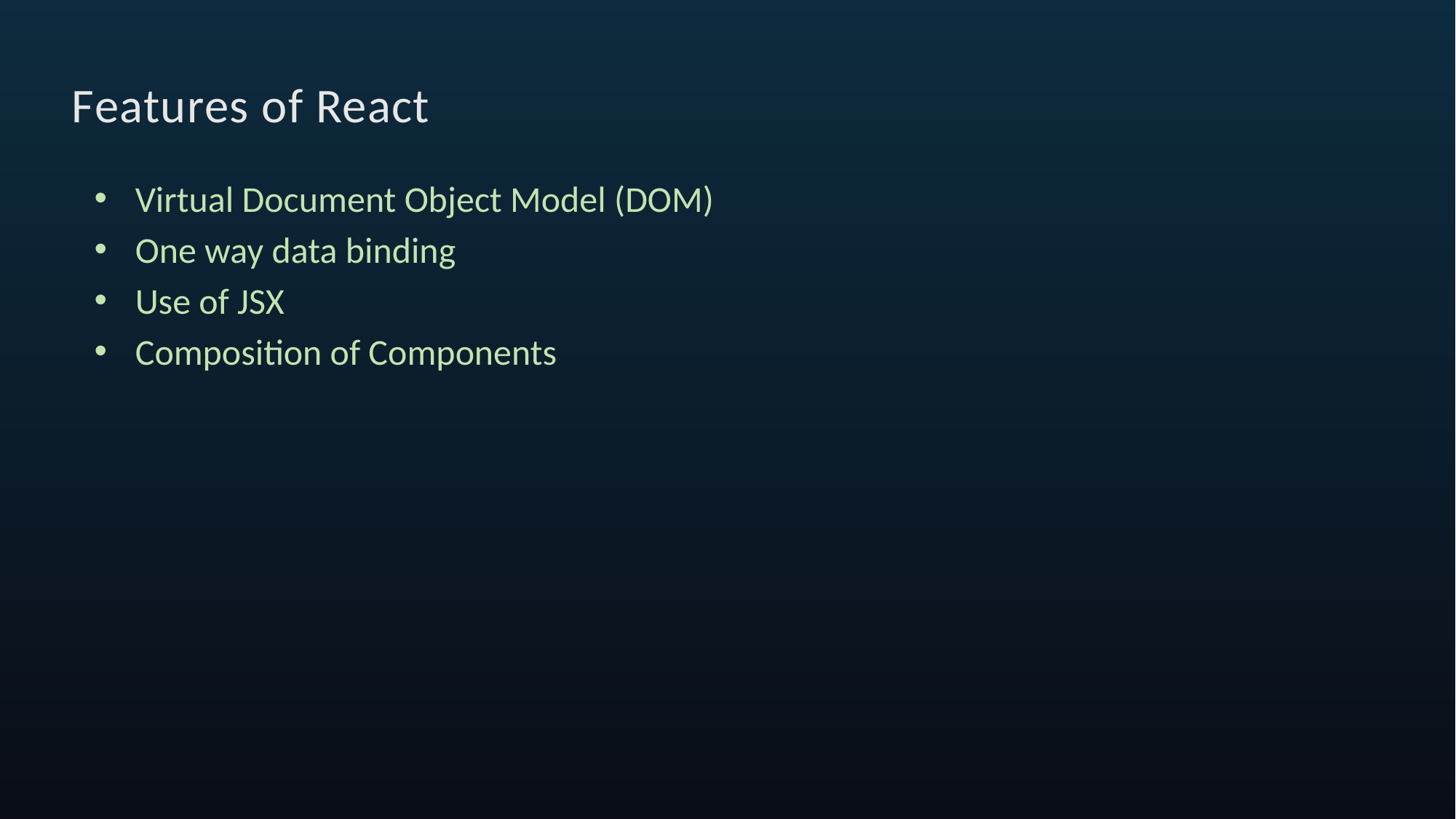

# Features of React
Virtual Document Object Model (DOM)
One way data binding
Use of JSX
Composition of Components